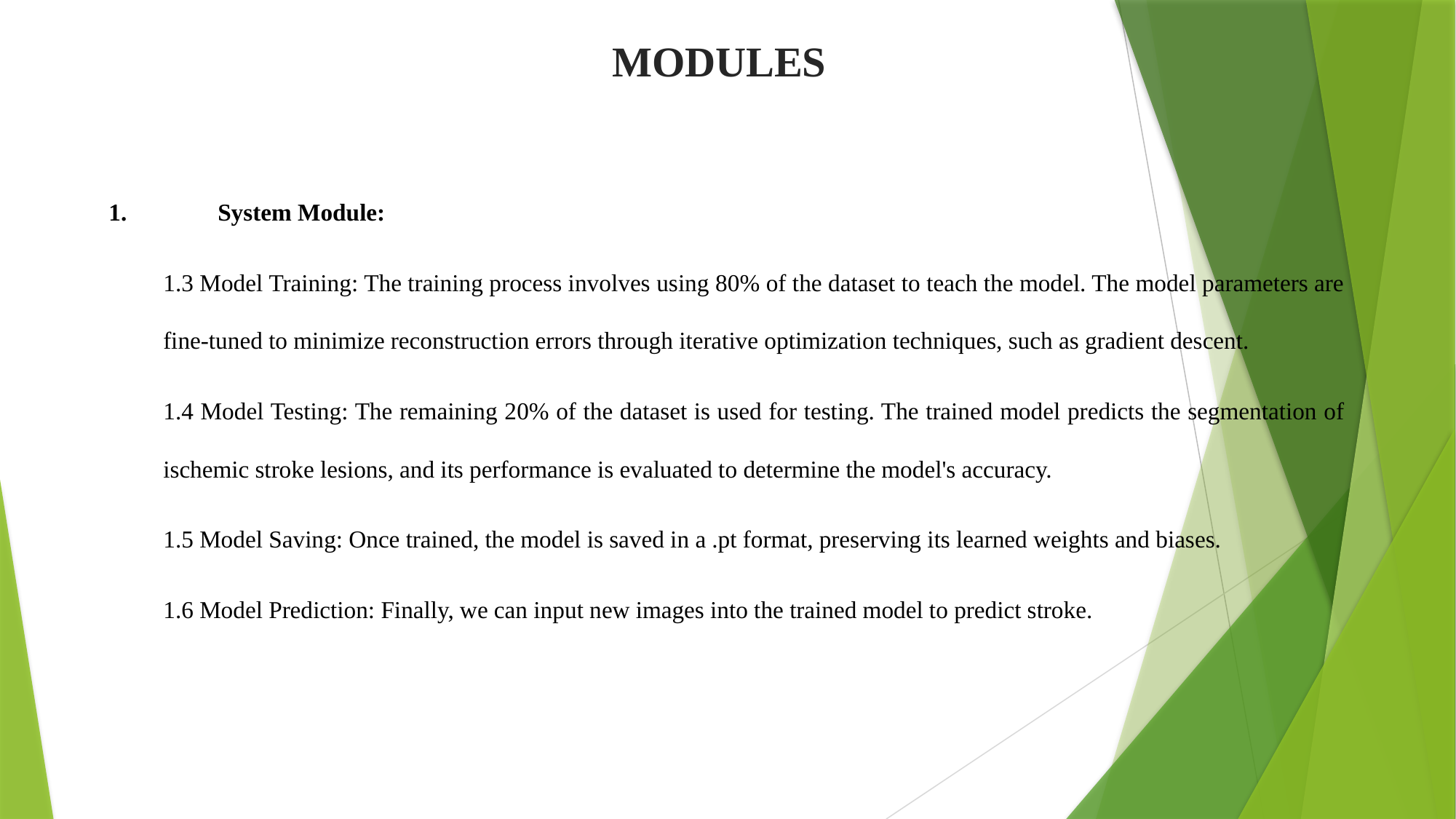

MODULES
1.	System Module:
1.3 Model Training: The training process involves using 80% of the dataset to teach the model. The model parameters are fine-tuned to minimize reconstruction errors through iterative optimization techniques, such as gradient descent.
1.4 Model Testing: The remaining 20% of the dataset is used for testing. The trained model predicts the segmentation of ischemic stroke lesions, and its performance is evaluated to determine the model's accuracy.
1.5 Model Saving: Once trained, the model is saved in a .pt format, preserving its learned weights and biases.
1.6 Model Prediction: Finally, we can input new images into the trained model to predict stroke.